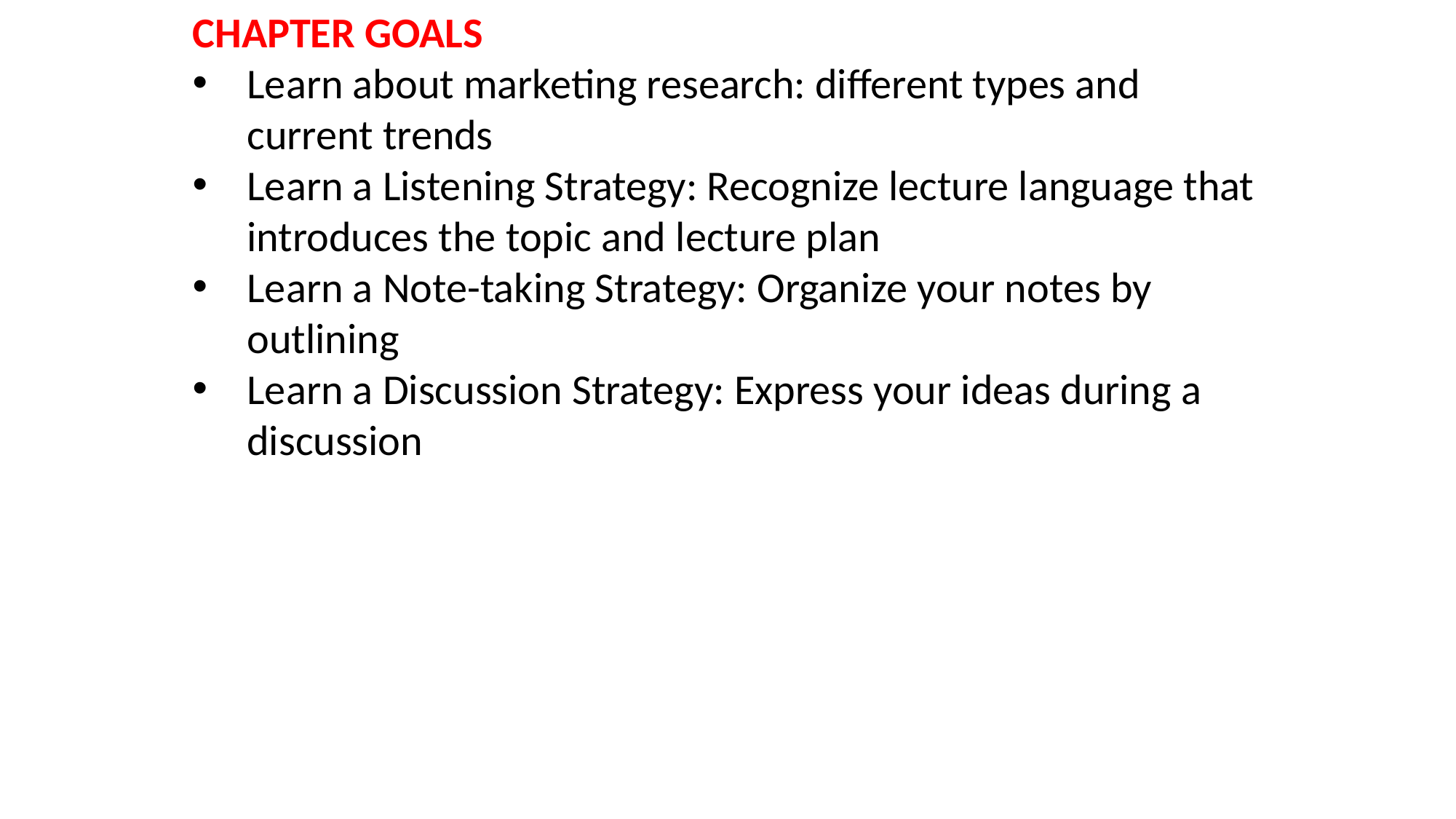

CHAPTER GOALS
Learn about marketing research: different types and current trends
Learn a Listening Strategy: Recognize lecture language that introduces the topic and lecture plan
Learn a Note-taking Strategy: Organize your notes by outlining
Learn a Discussion Strategy: Express your ideas during a discussion